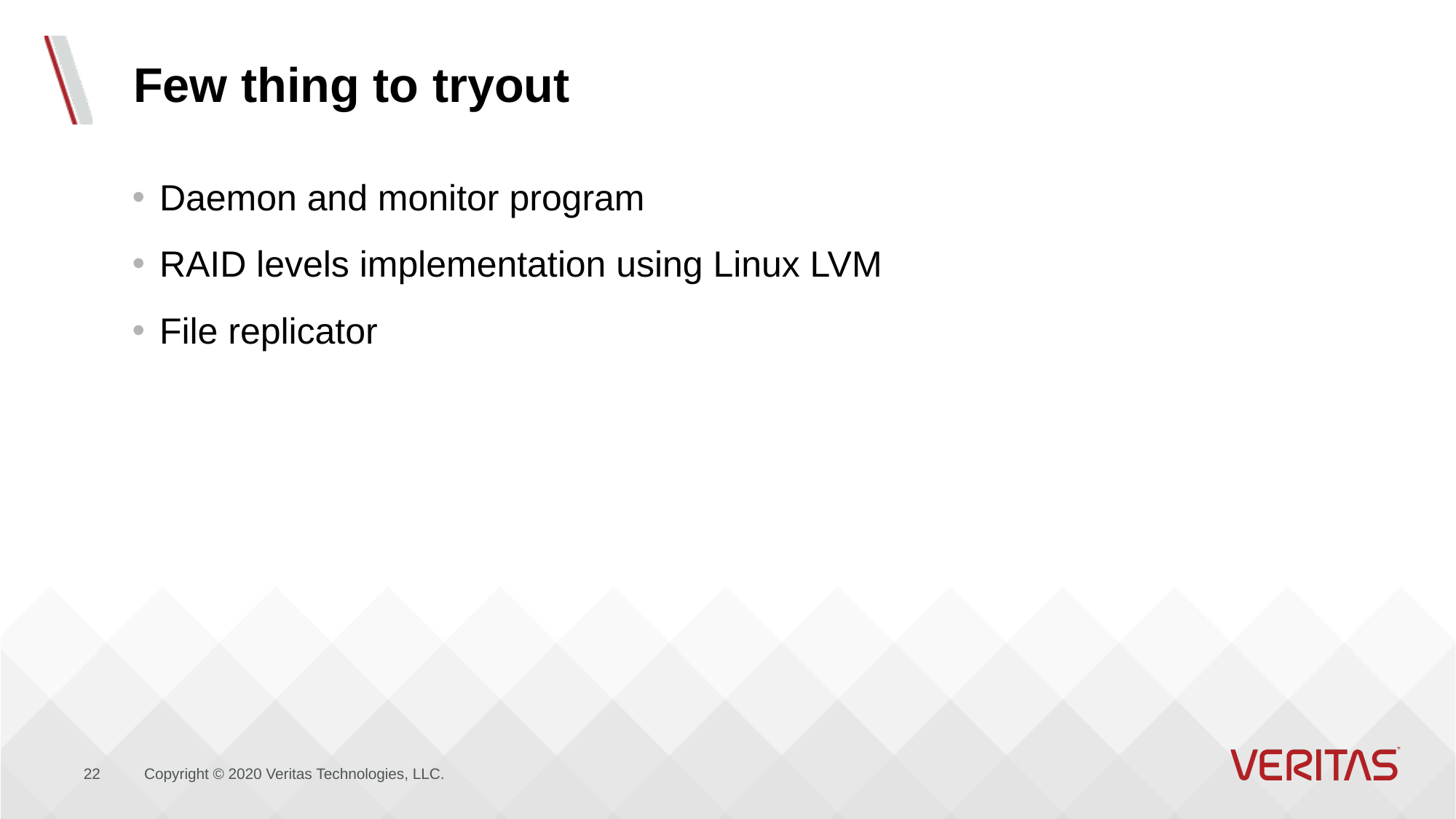

# Few thing to tryout
Daemon and monitor program
RAID levels implementation using Linux LVM
File replicator
22
Copyright © 2020 Veritas Technologies, LLC.